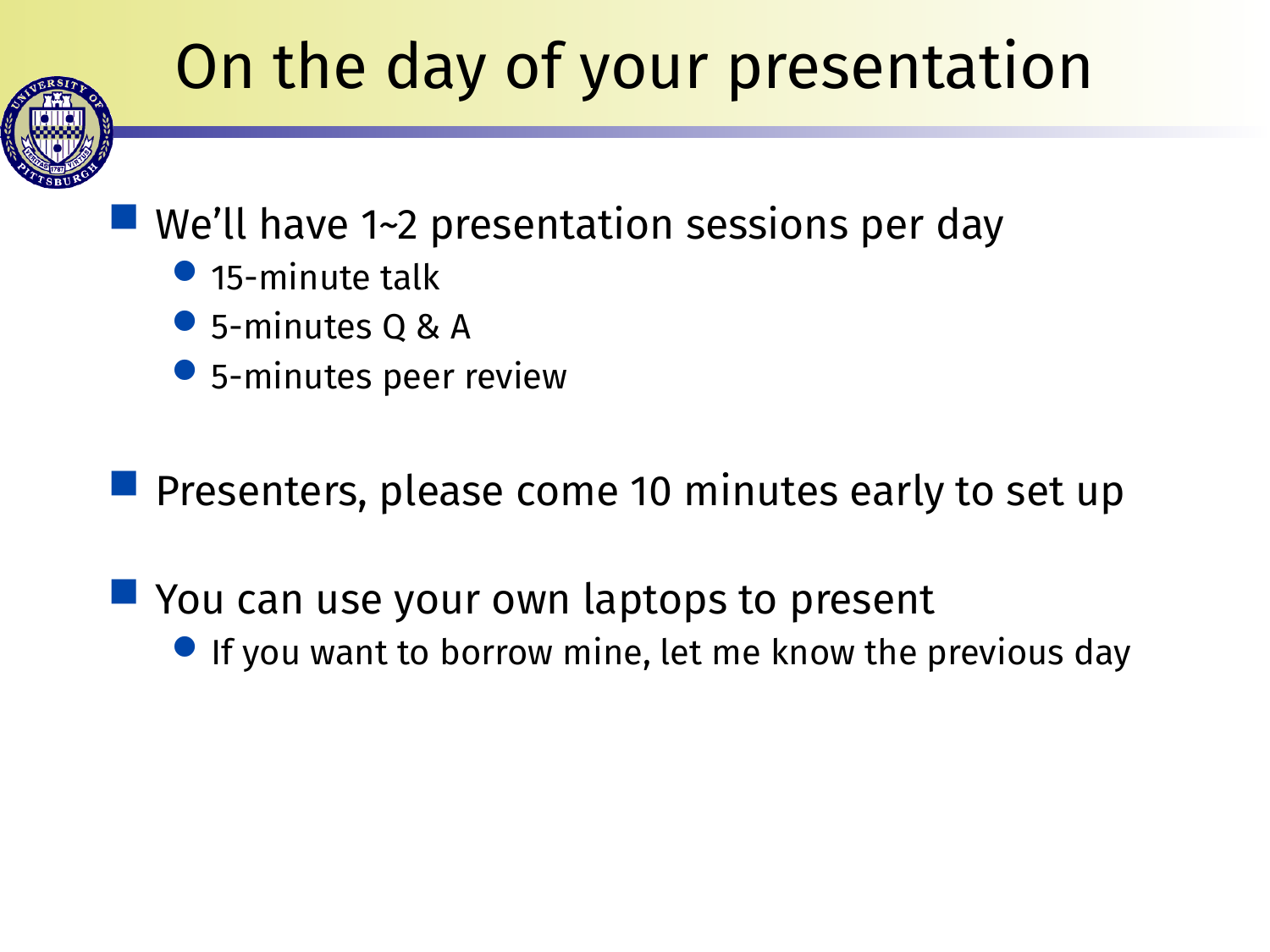

# On the day of your presentation
We’ll have 1~2 presentation sessions per day
15-minute talk
5-minutes Q & A
5-minutes peer review

Presenters, please come 10 minutes early to set up

You can use your own laptops to present
If you want to borrow mine, let me know the previous day